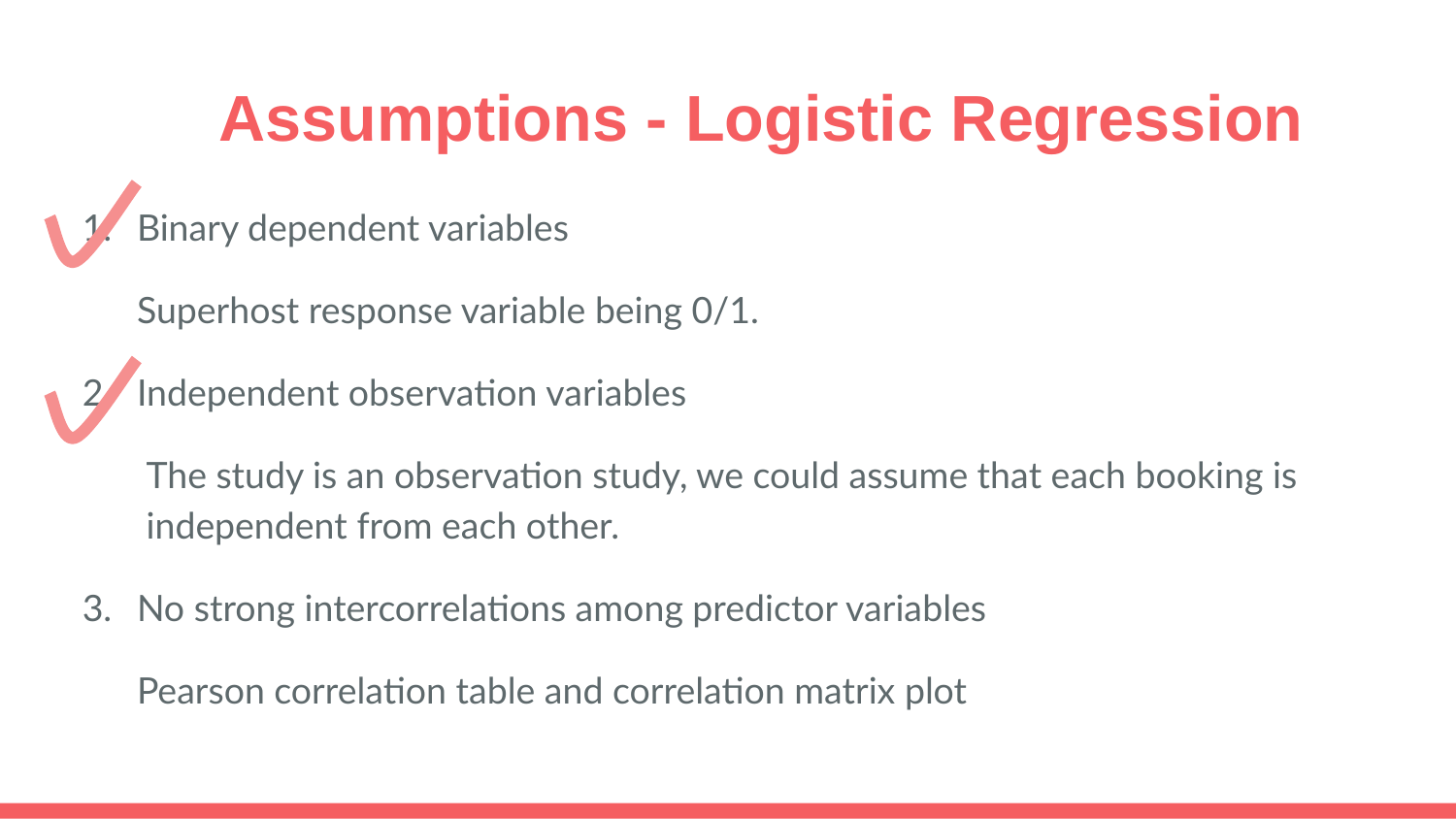

# Assumptions - Logistic Regression

Binary dependent variables
Superhost response variable being 0/1.
Independent observation variables
The study is an observation study, we could assume that each booking is independent from each other.
No strong intercorrelations among predictor variables
Pearson correlation table and correlation matrix plot